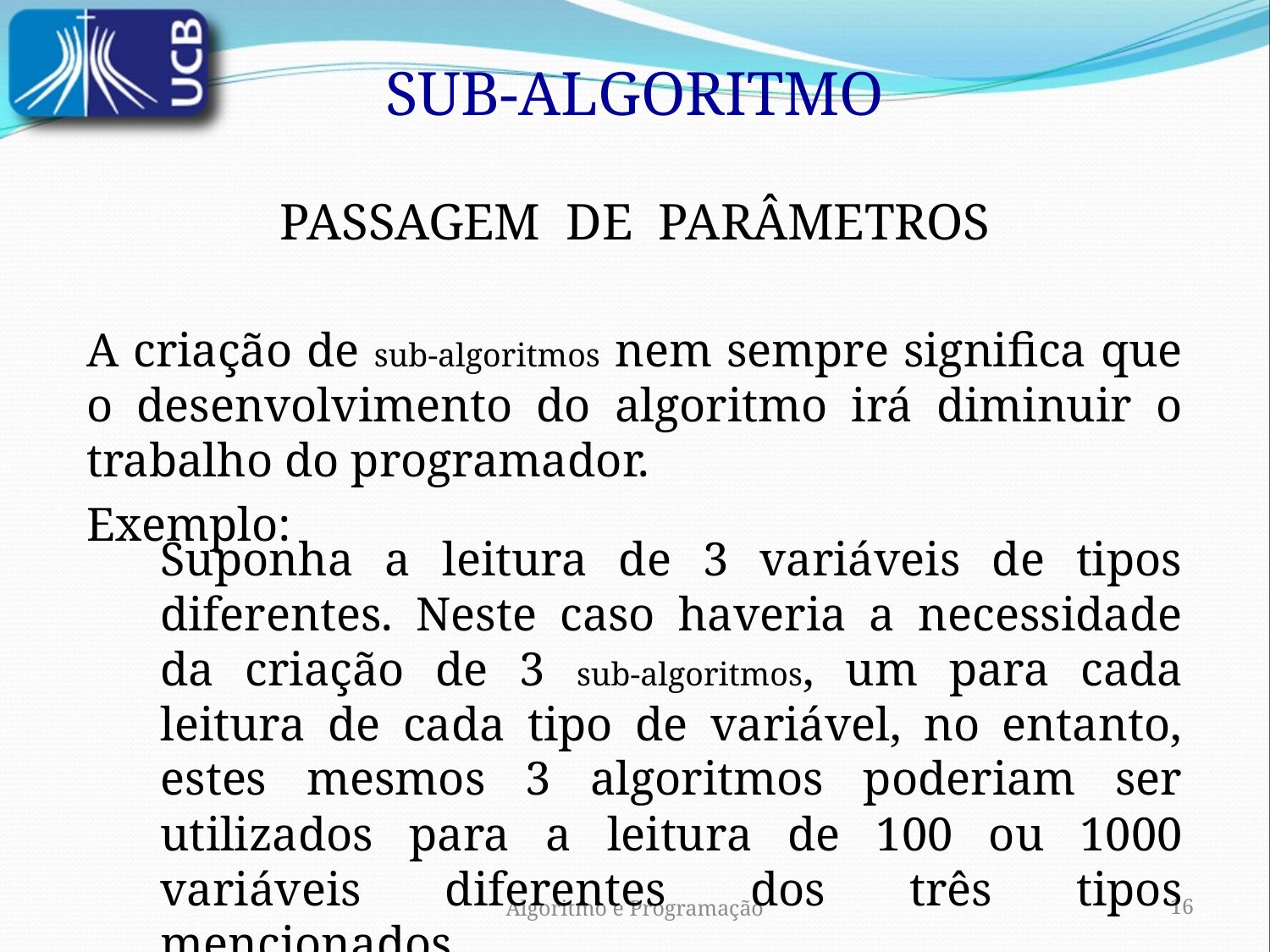

SUB-ALGORITMO
PASSAGEM  DE  PARÂMETROS

A criação de sub-algoritmos nem sempre significa que o desenvolvimento do algoritmo irá diminuir o trabalho do programador.
Exemplo:
Suponha a leitura de 3 variáveis de tipos diferentes. Neste caso haveria a necessidade da criação de 3 sub-algoritmos, um para cada leitura de cada tipo de variável, no entanto, estes mesmos 3 algoritmos poderiam ser utilizados para a leitura de 100 ou 1000 variáveis diferentes dos três tipos mencionados
Algoritmo e Programação
16